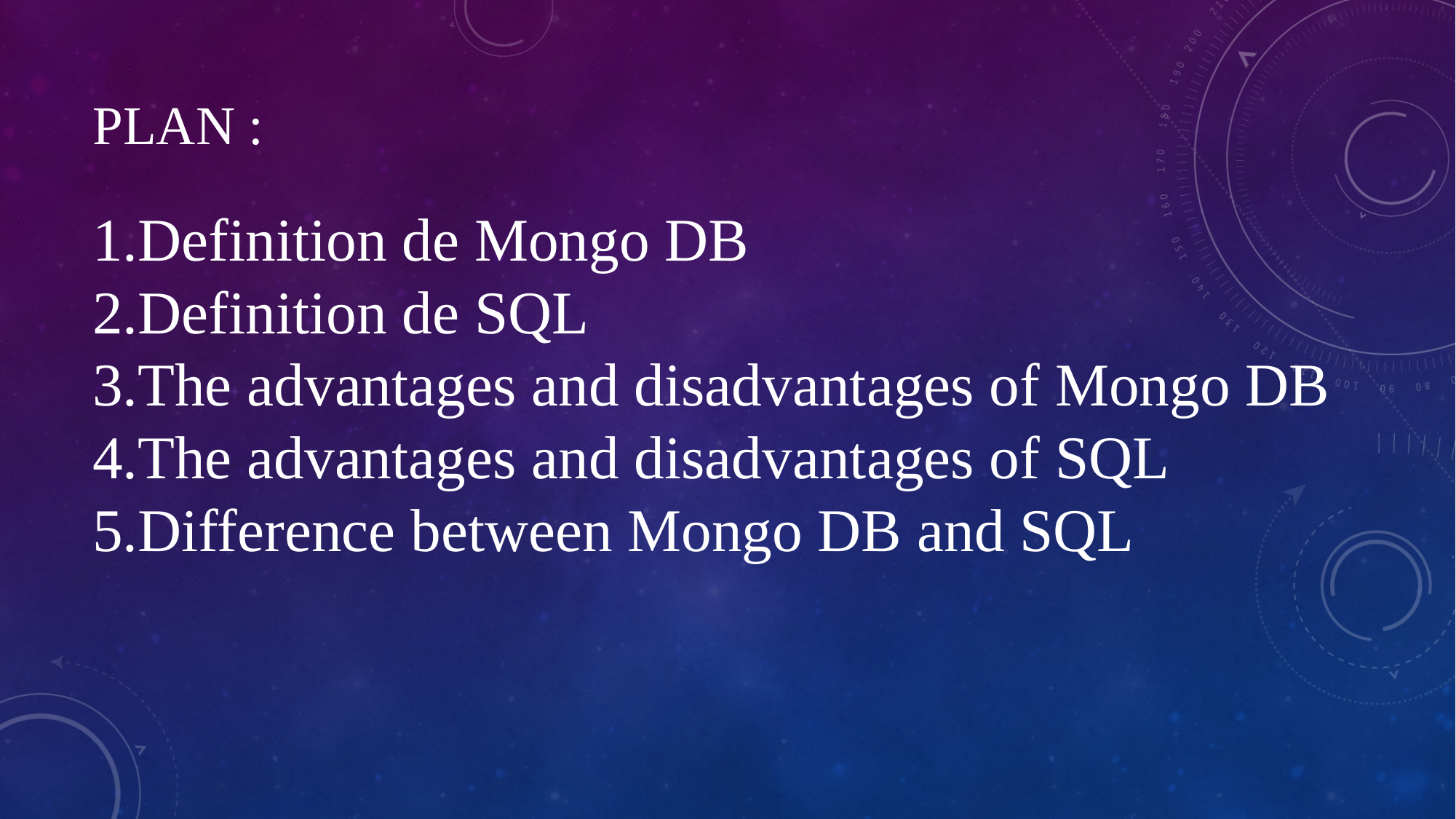

# Plan :
Definition de Mongo DB
Definition de SQL
The advantages and disadvantages of Mongo DB
The advantages and disadvantages of SQL
Difference between Mongo DB and SQL